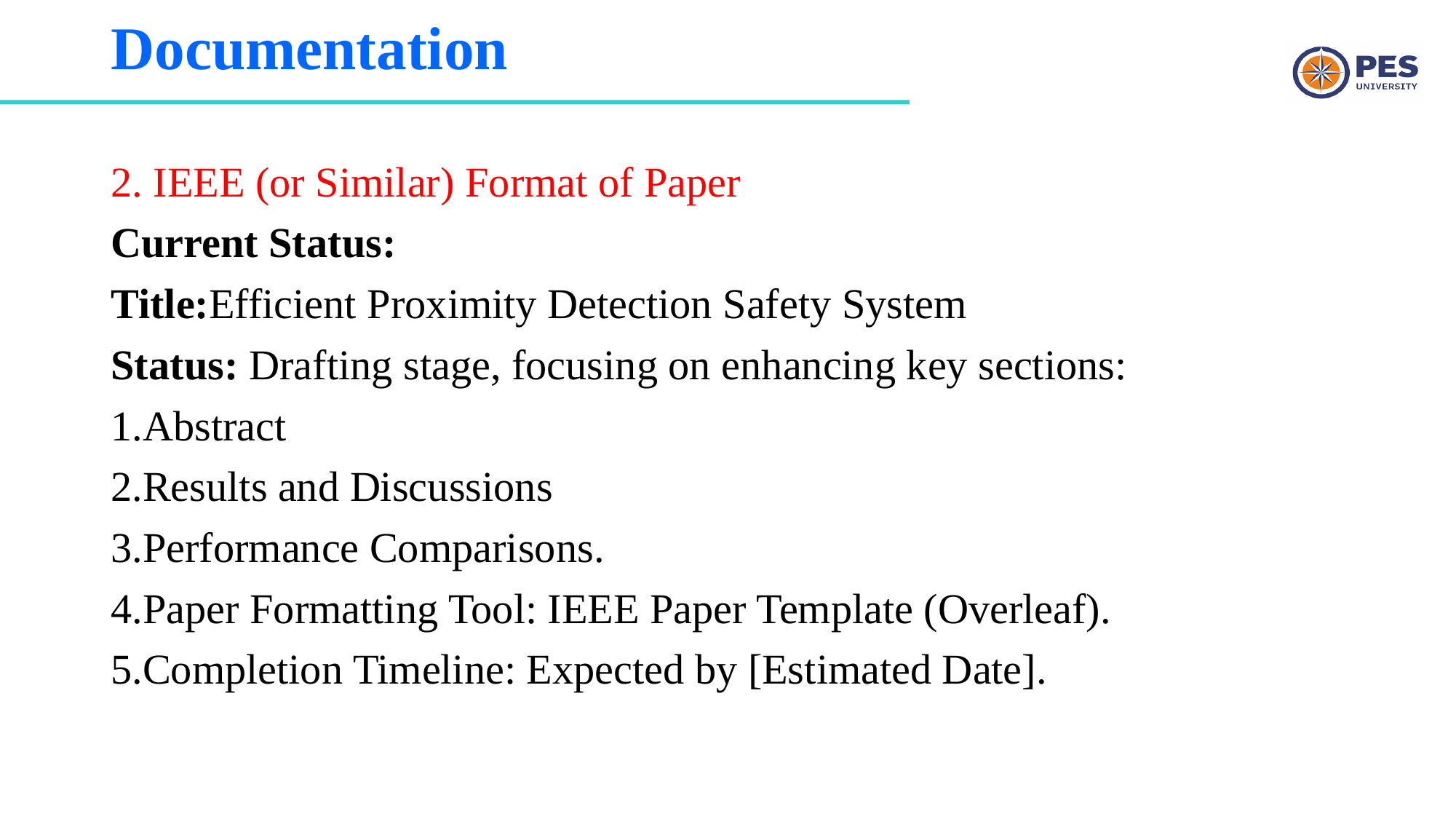

# Documentation
2. IEEE (or Similar) Format of Paper
Current Status:
Title:Efficient Proximity Detection Safety System
Status: Drafting stage, focusing on enhancing key sections:
1.Abstract
2.Results and Discussions
3.Performance Comparisons.
4.Paper Formatting Tool: IEEE Paper Template (Overleaf).
5.Completion Timeline: Expected by [Estimated Date].